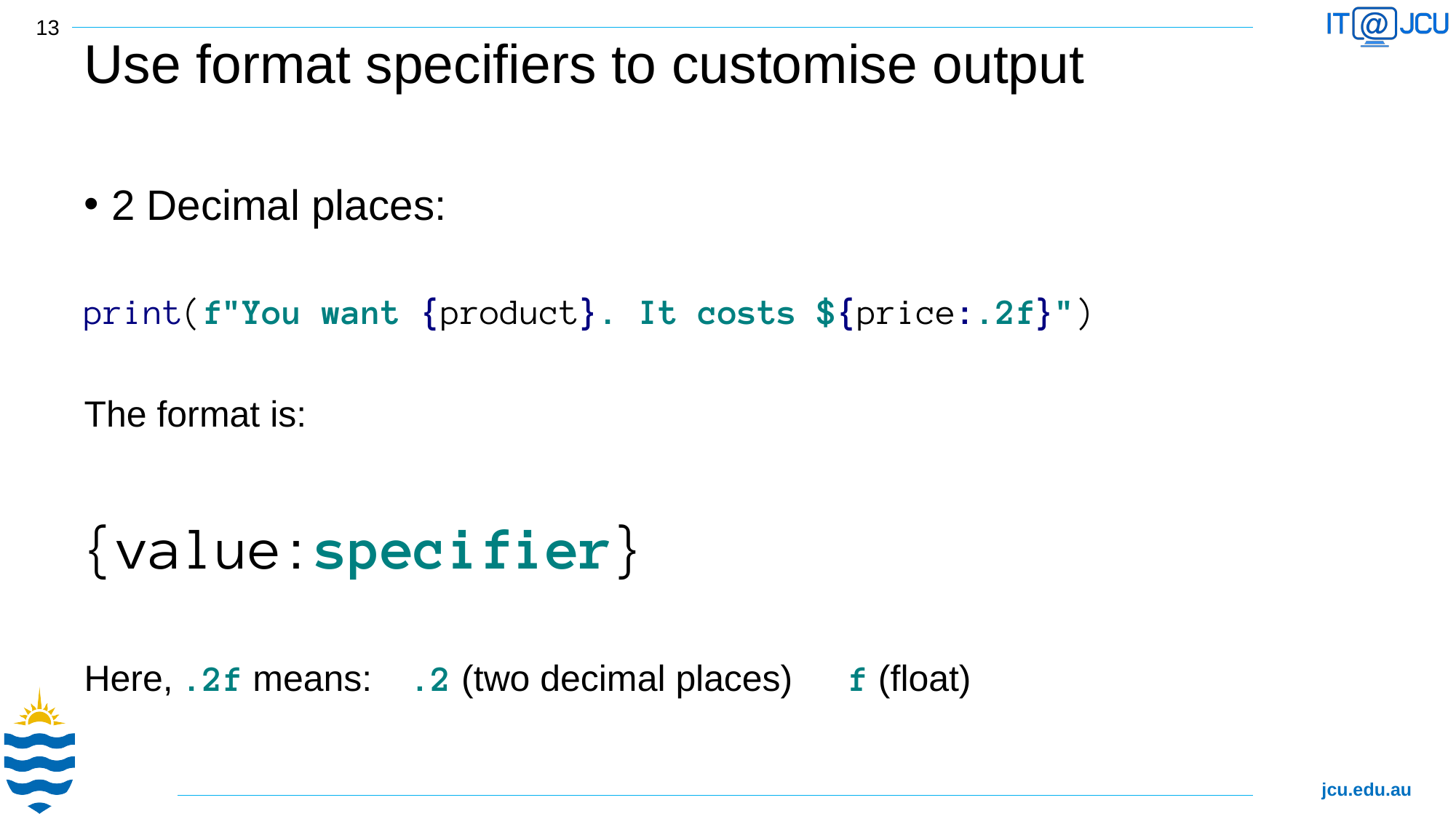

13
# Use format specifiers to customise output
2 Decimal places:
print(f"You want {product}. It costs ${price:.2f}")
The format is:

{value:specifier}

Here, .2f means:	.2 (two decimal places)	f (float)